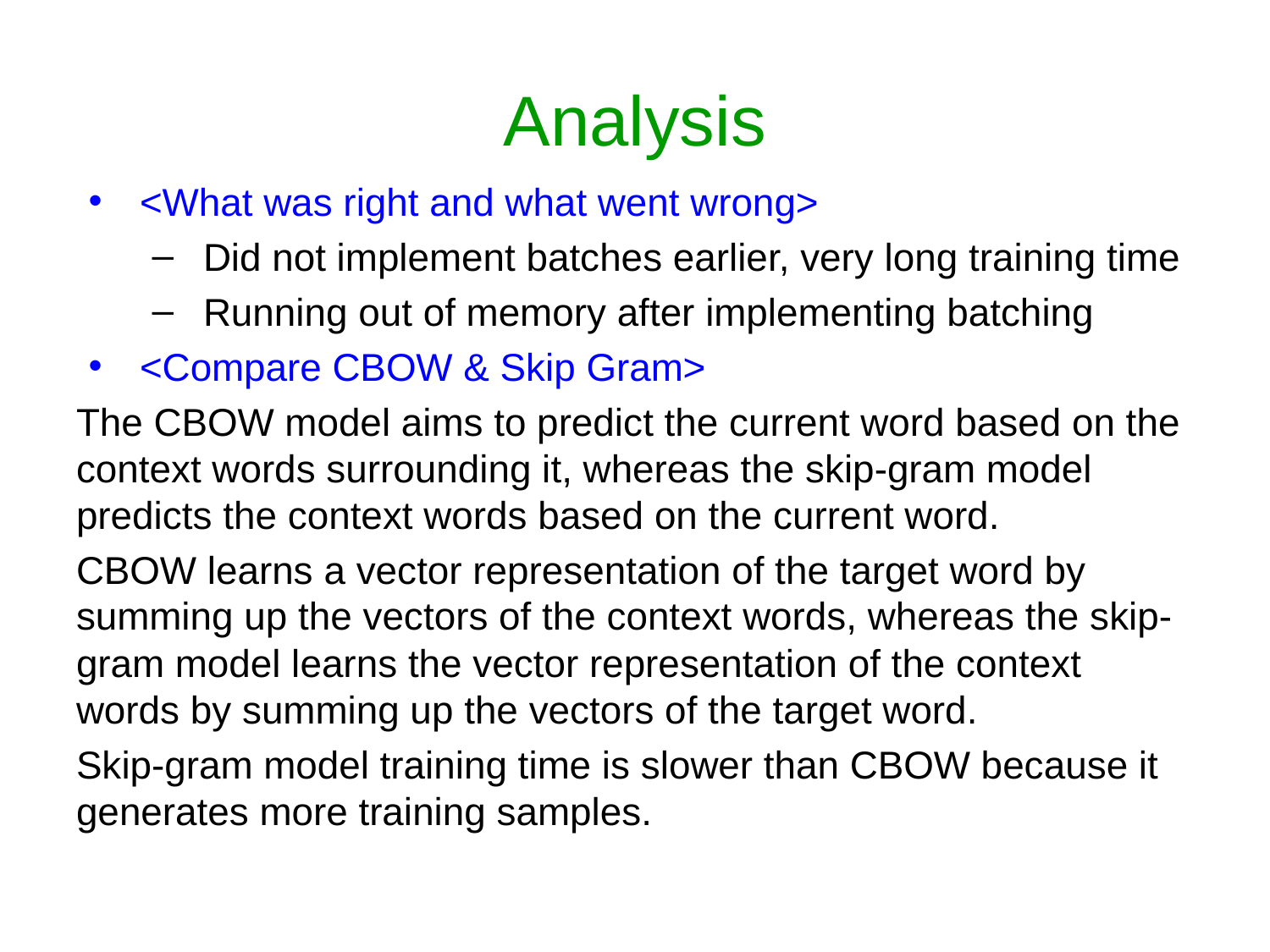

# Analysis
<What was right and what went wrong>
Did not implement batches earlier, very long training time
Running out of memory after implementing batching
<Compare CBOW & Skip Gram>
The CBOW model aims to predict the current word based on the context words surrounding it, whereas the skip-gram model predicts the context words based on the current word.
CBOW learns a vector representation of the target word by summing up the vectors of the context words, whereas the skip-gram model learns the vector representation of the context words by summing up the vectors of the target word.
Skip-gram model training time is slower than CBOW because it generates more training samples.